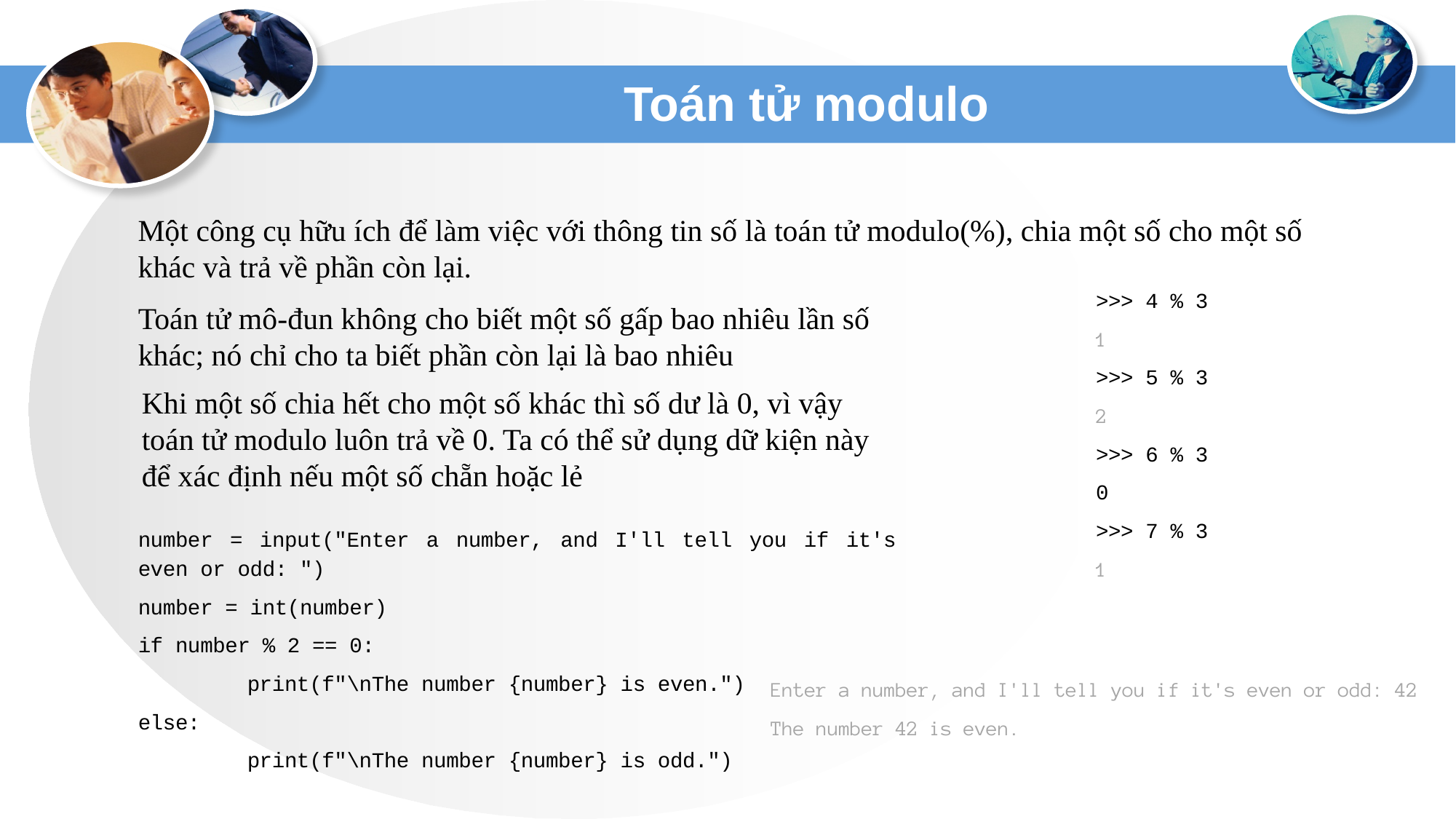

# Toán tử modulo
Một công cụ hữu ích để làm việc với thông tin số là toán tử modulo(%), chia một số cho một số khác và trả về phần còn lại.
>>> 4 % 3
1
>>> 5 % 3
2
>>> 6 % 3
0
>>> 7 % 3
1
Toán tử mô-đun không cho biết một số gấp bao nhiêu lần số khác; nó chỉ cho ta biết phần còn lại là bao nhiêu
Khi một số chia hết cho một số khác thì số dư là 0, vì vậy toán tử modulo luôn trả về 0. Ta có thể sử dụng dữ kiện này để xác định nếu một số chẵn hoặc lẻ
number = input("Enter a number, and I'll tell you if it's even or odd: ")
number = int(number)
if number % 2 == 0:
	print(f"\nThe number {number} is even.")
else:
	print(f"\nThe number {number} is odd.")
Enter a number, and I'll tell you if it's even or odd: 42
The number 42 is even.